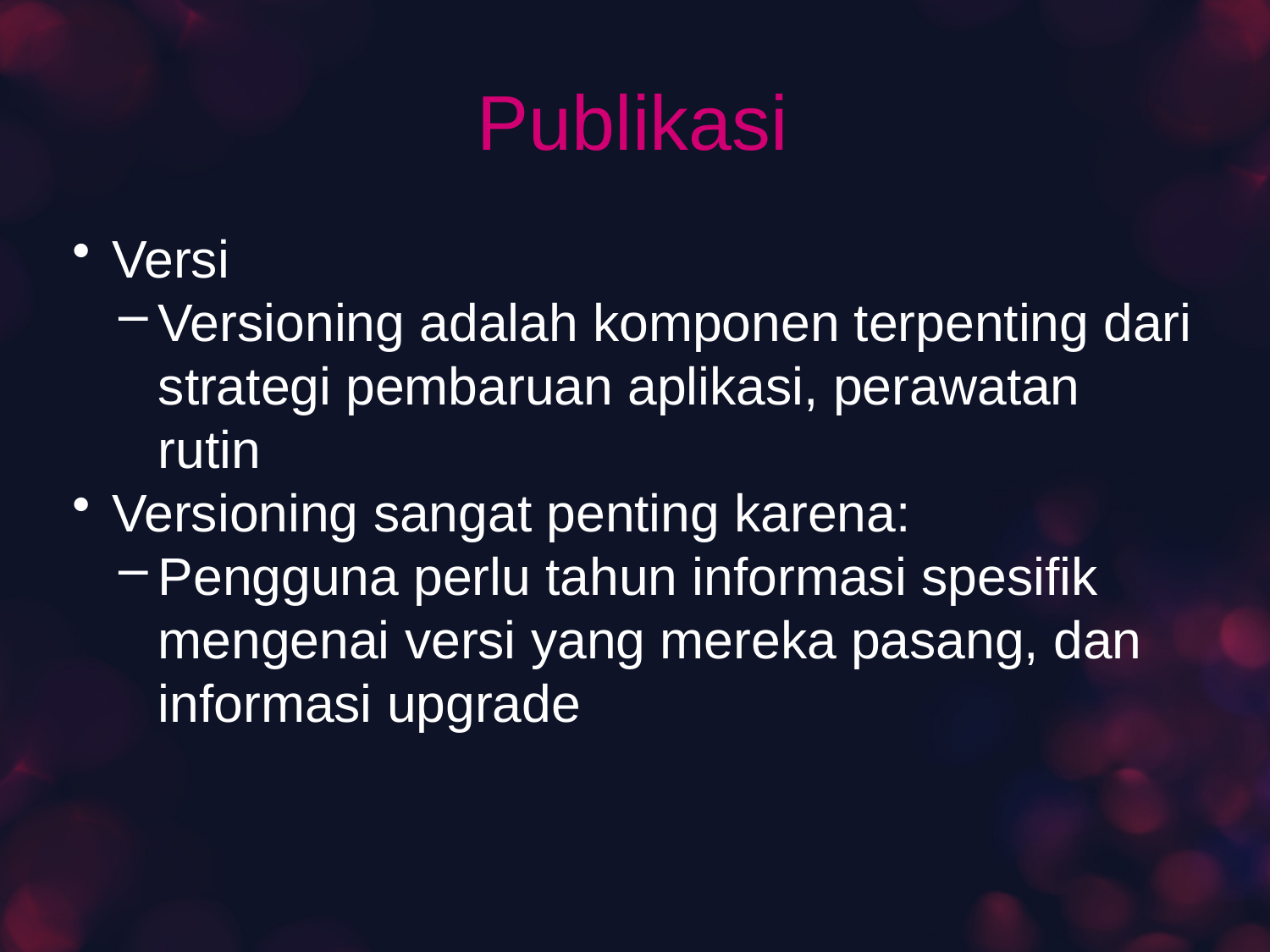

# Publikasi
Versi
Versioning adalah komponen terpenting dari strategi pembaruan aplikasi, perawatan rutin
Versioning sangat penting karena:
Pengguna perlu tahun informasi spesifik mengenai versi yang mereka pasang, dan informasi upgrade